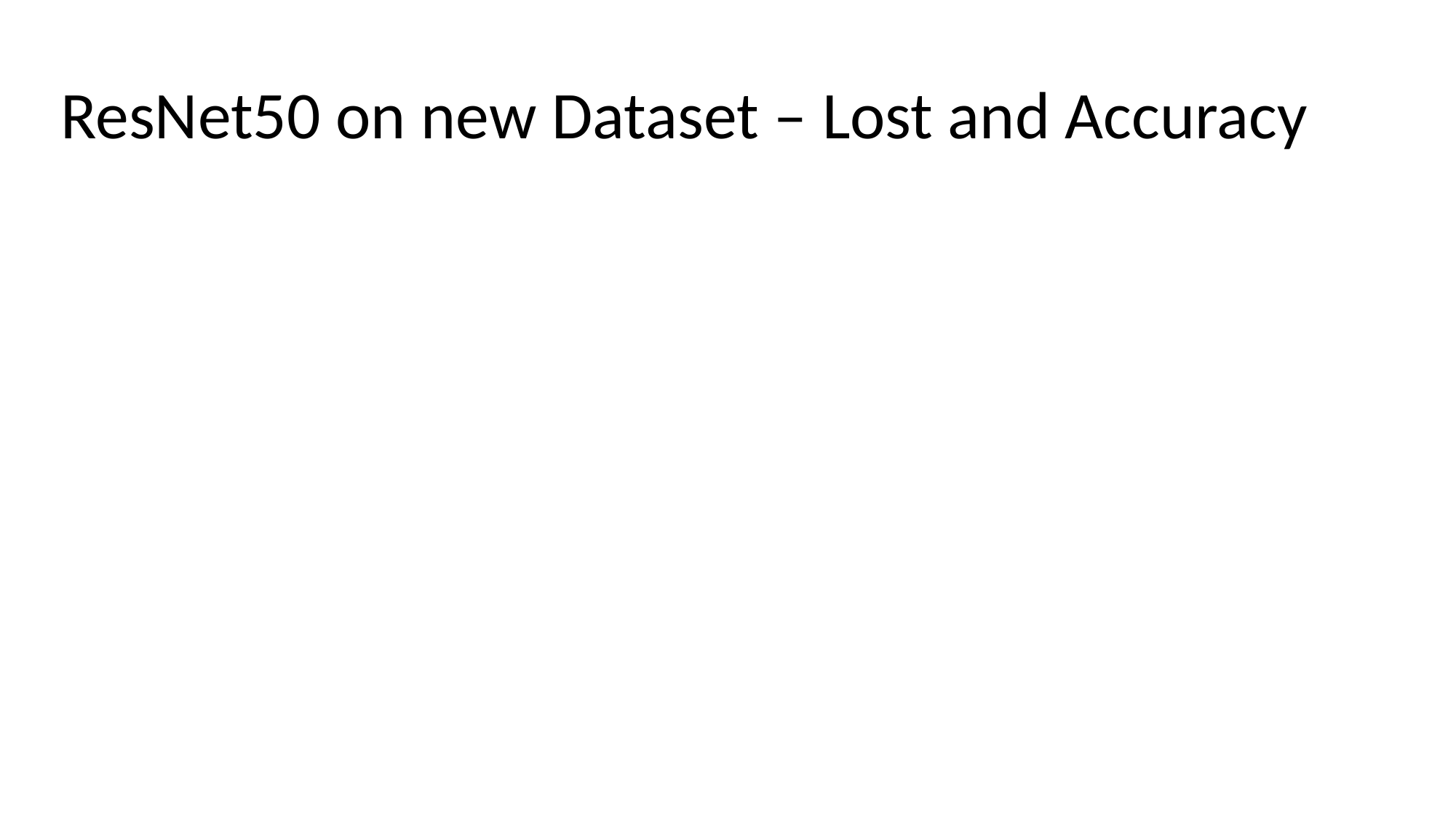

ResNet50 on new Dataset – Lost and Accuracy